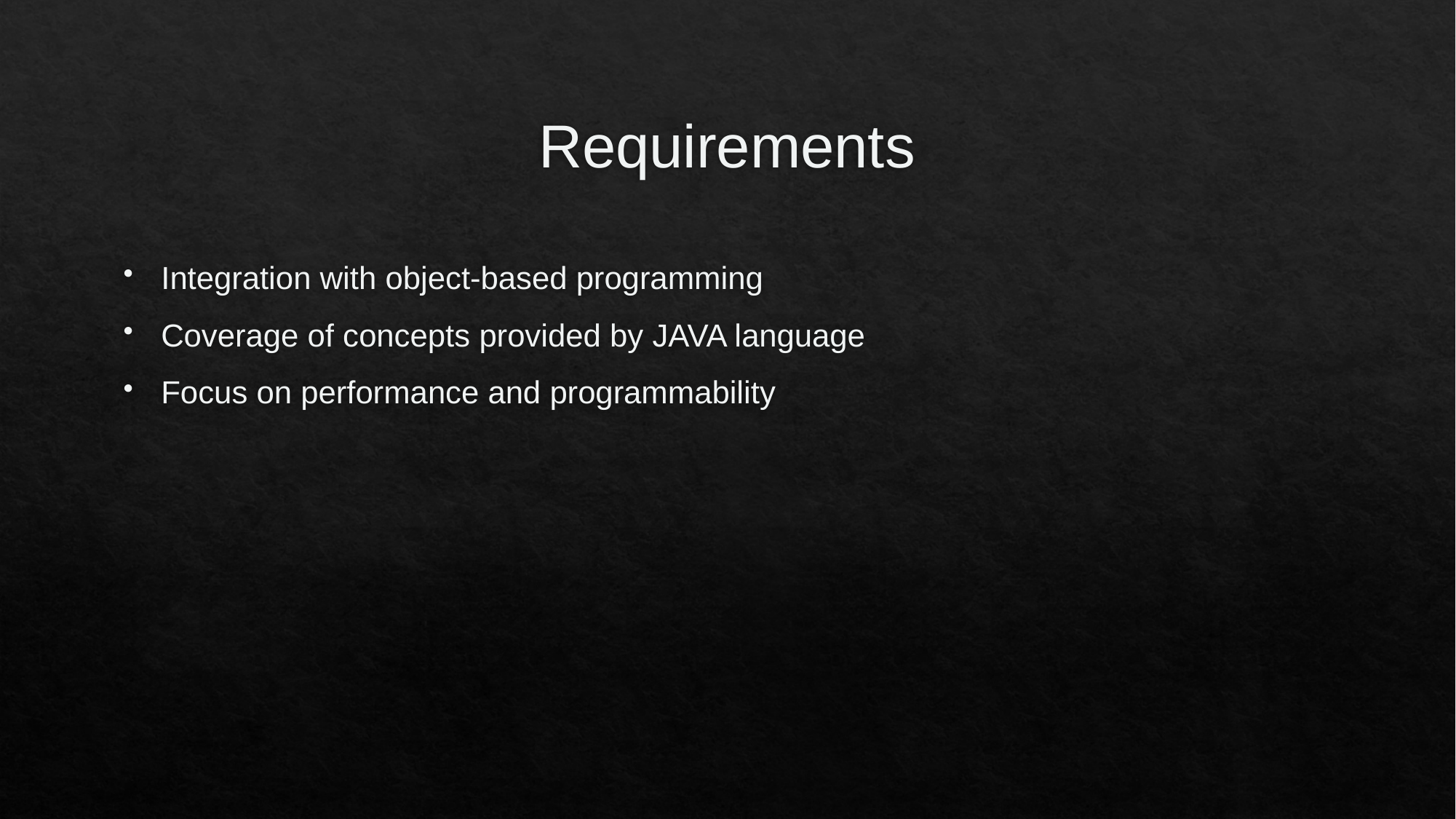

# Requirements
Integration with object-based programming
Coverage of concepts provided by JAVA language
Focus on performance and programmability